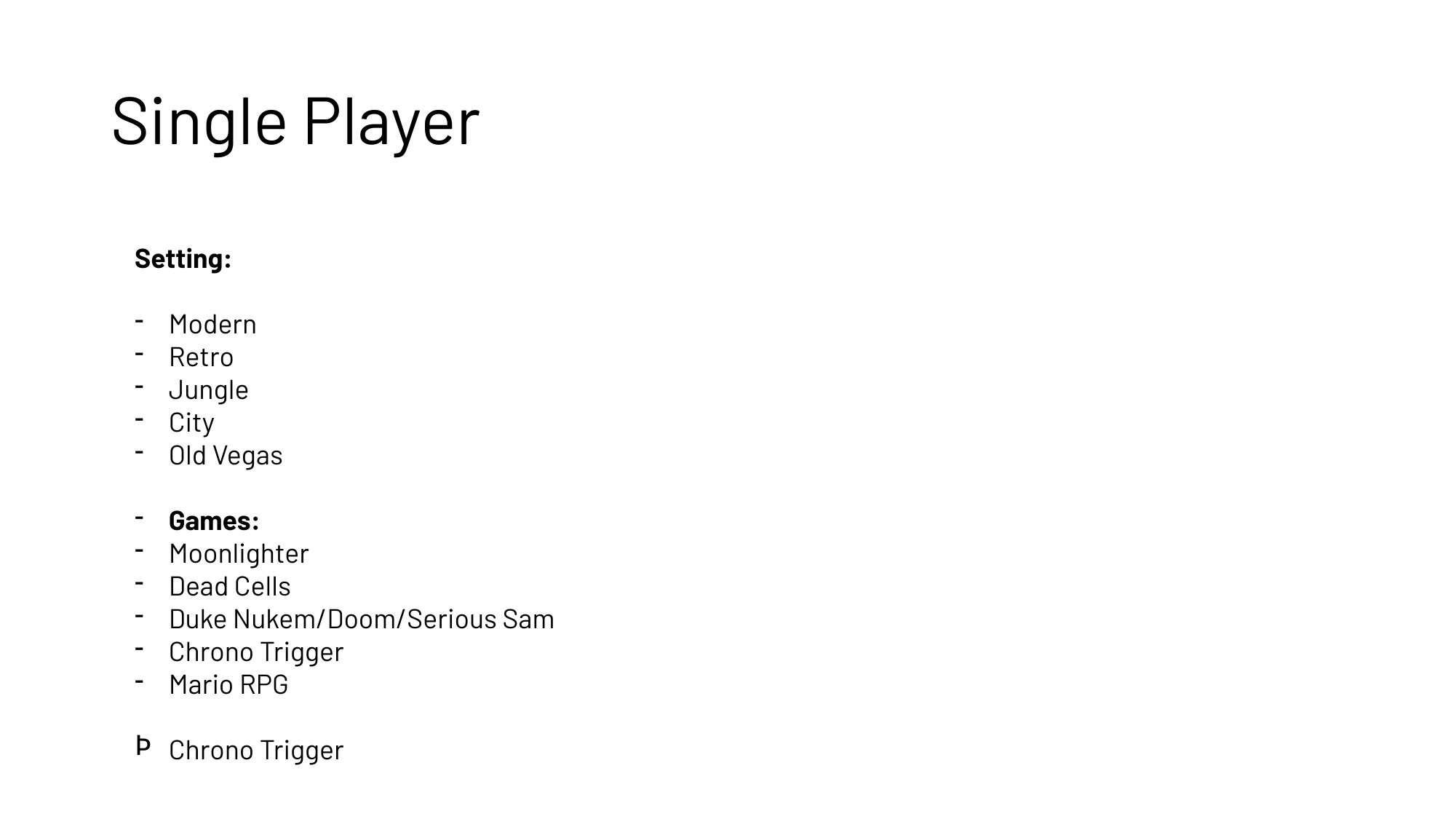

# Single Player
Setting:

Modern
Retro
Jungle
City
Old Vegas

Games:
Moonlighter
Dead Cells
Duke Nukem/Doom/Serious Sam
Chrono Trigger
Mario RPG

Chrono Trigger